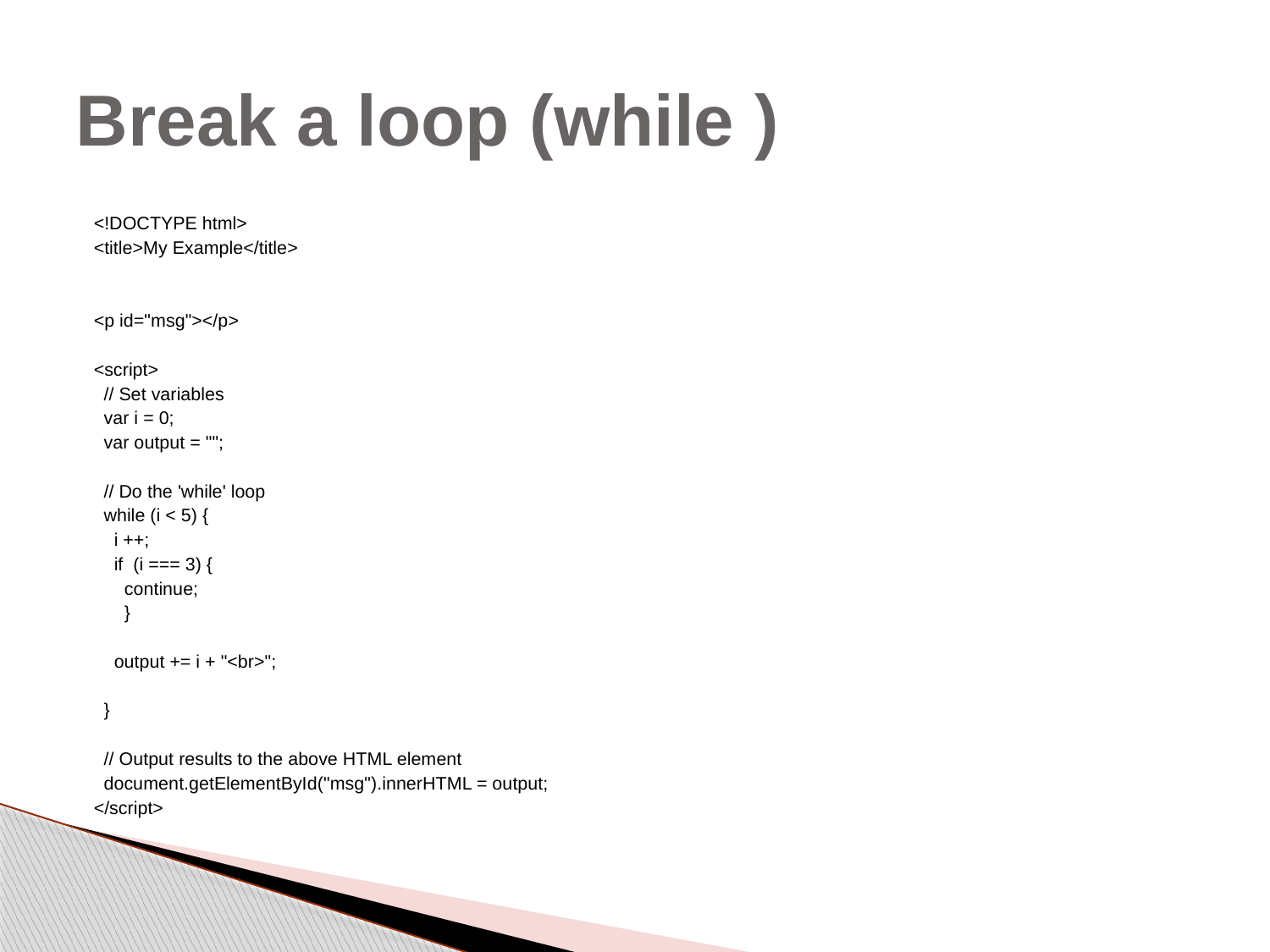

# Break a loop (while )
<!DOCTYPE html>
<title>My Example</title>

<p id="msg"></p>

<script>
  // Set variables
  var i = 0;
  var output = "";

  // Do the 'while' loop
  while (i < 5) {
    i ++;
    if  (i === 3) {
      continue;
      }

    output += i + "<br>";

  }

  // Output results to the above HTML element
  document.getElementById("msg").innerHTML = output;
</script>